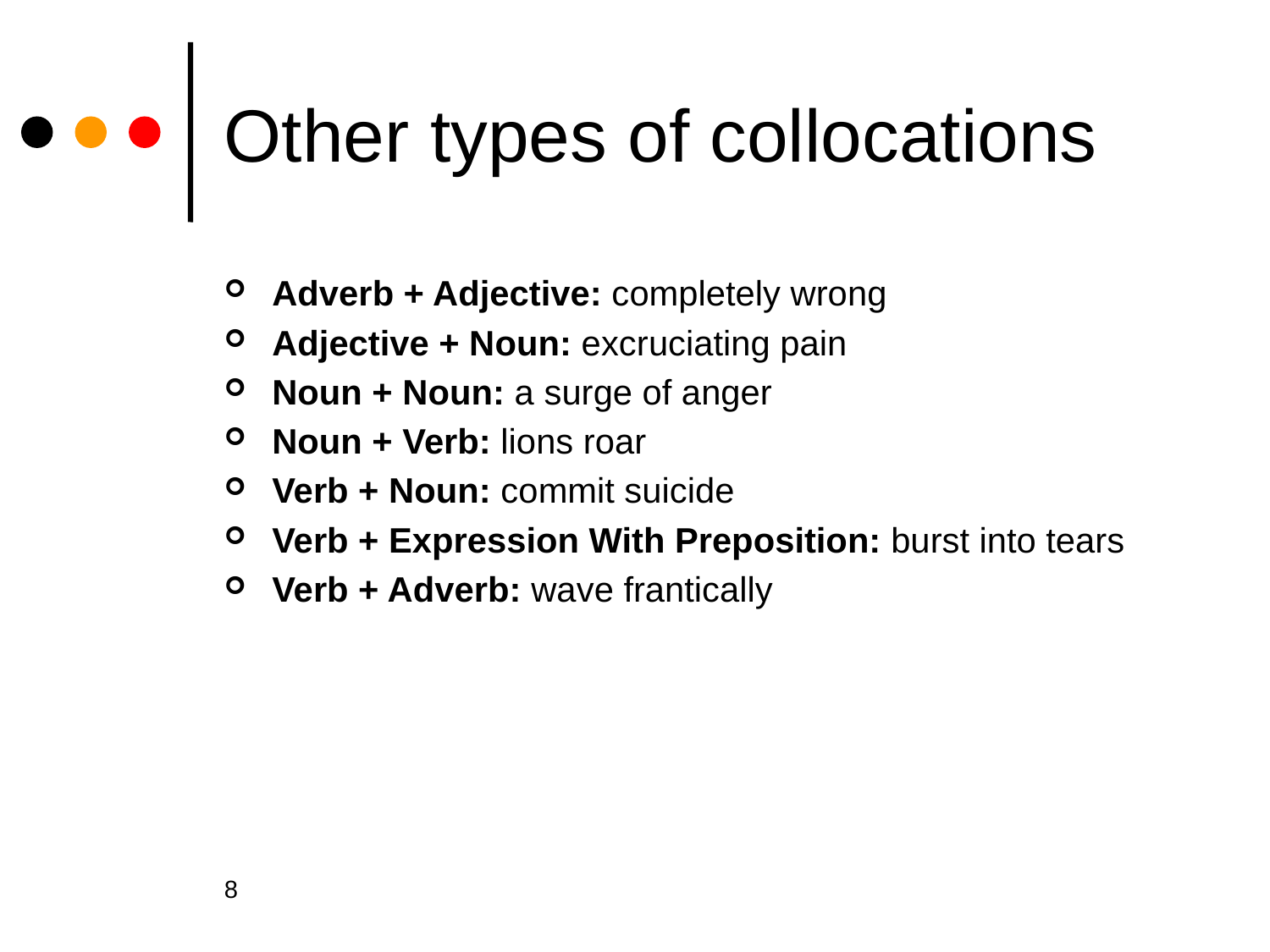

# Other types of collocations
Adverb + Adjective: completely wrong
Adjective + Noun: excruciating pain
Noun + Noun: a surge of anger
Noun + Verb: lions roar
Verb + Noun: commit suicide
Verb + Expression With Preposition: burst into tears
Verb + Adverb: wave frantically

8